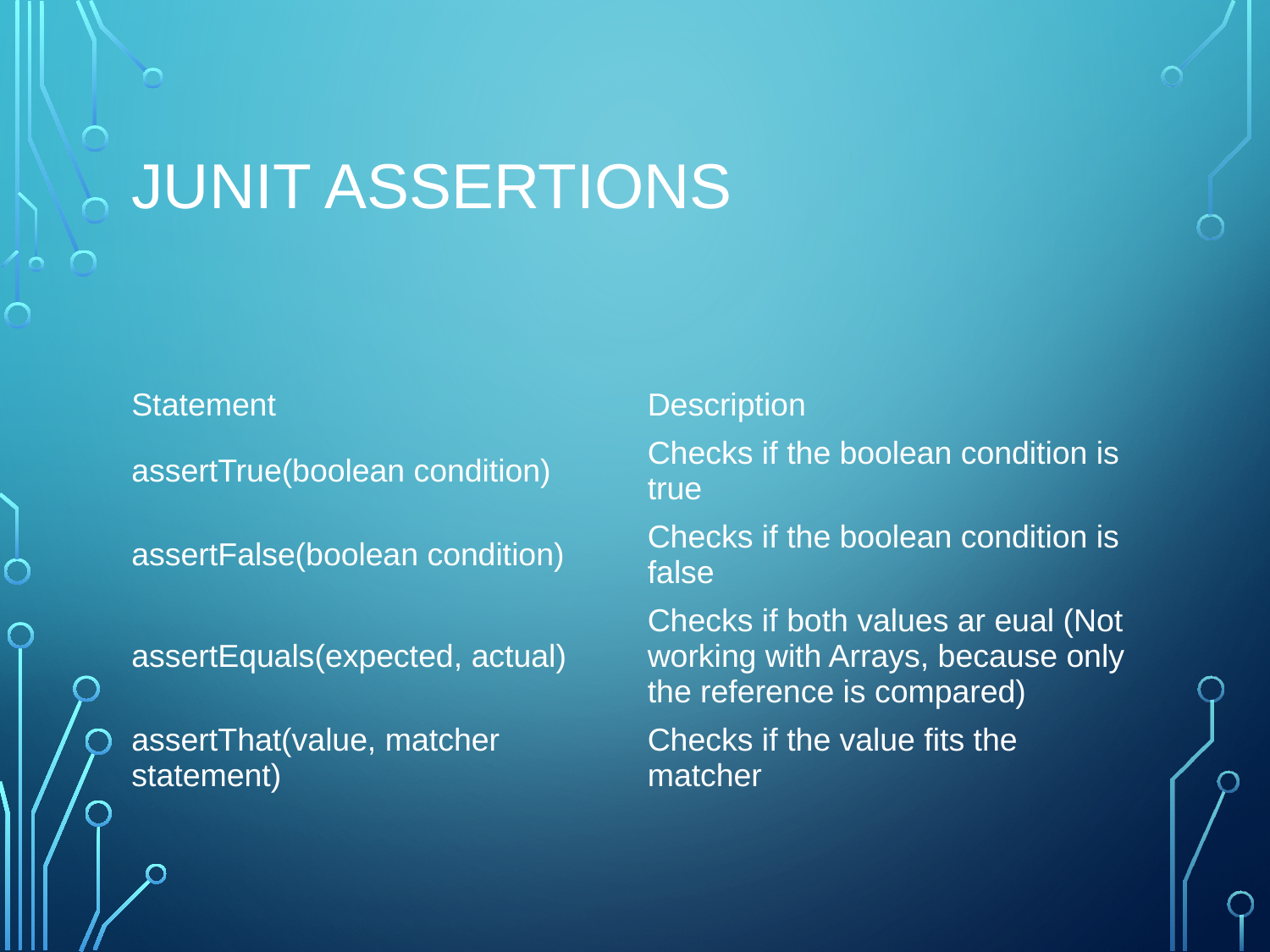

# Junit Assertions
| Statement | Description |
| --- | --- |
| assertTrue(boolean condition) | Checks if the boolean condition is true |
| assertFalse(boolean condition) | Checks if the boolean condition is false |
| assertEquals(expected, actual) | Checks if both values ar eual (Not working with Arrays, because only the reference is compared) |
| assertThat(value, matcher statement) | Checks if the value fits the matcher |